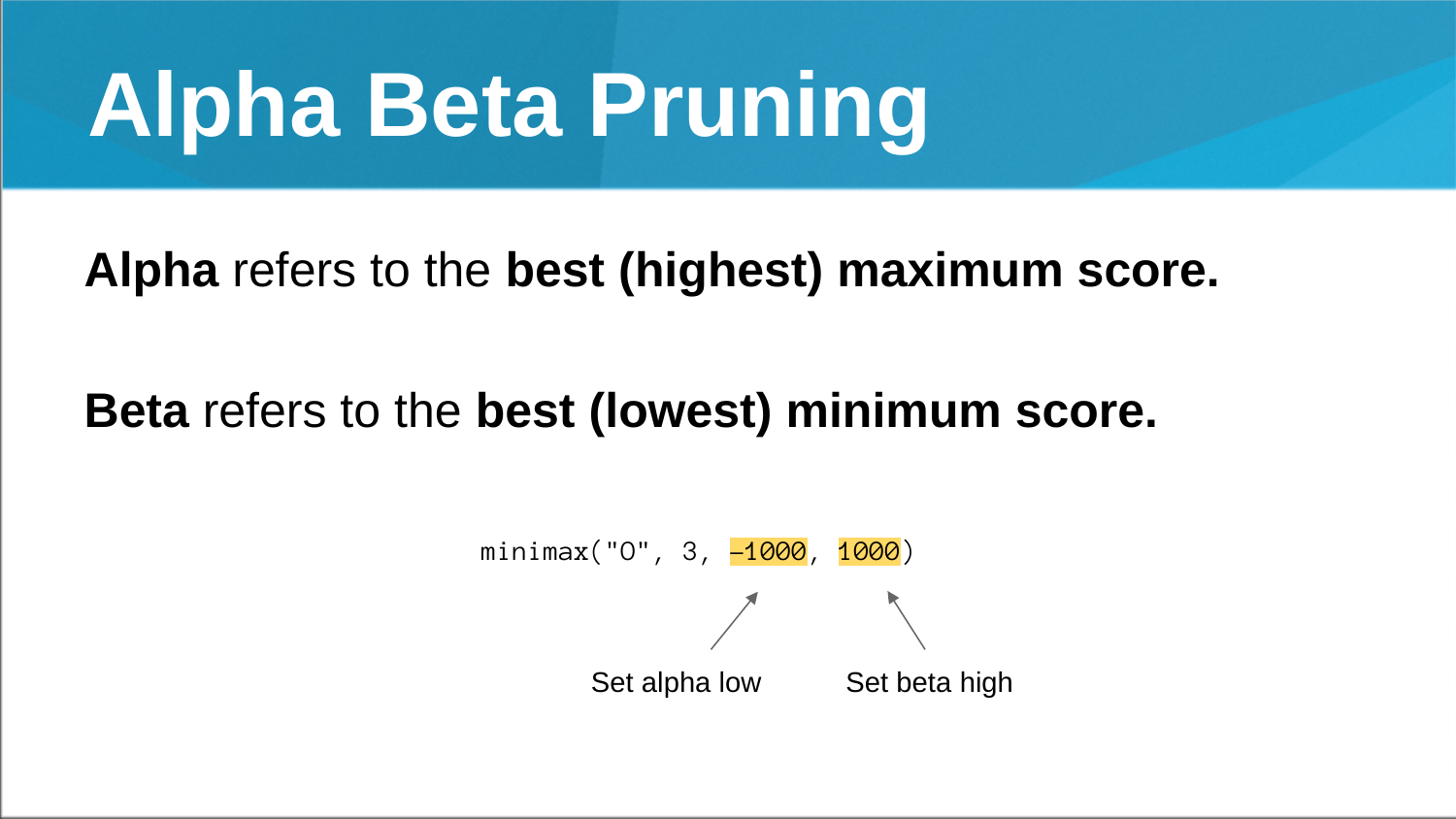

# Alpha Beta Pruning
Alpha refers to the best (highest) maximum score.

Beta refers to the best (lowest) minimum score.
minimax("O", 3, -1000, 1000)
Set alpha low
Set beta high